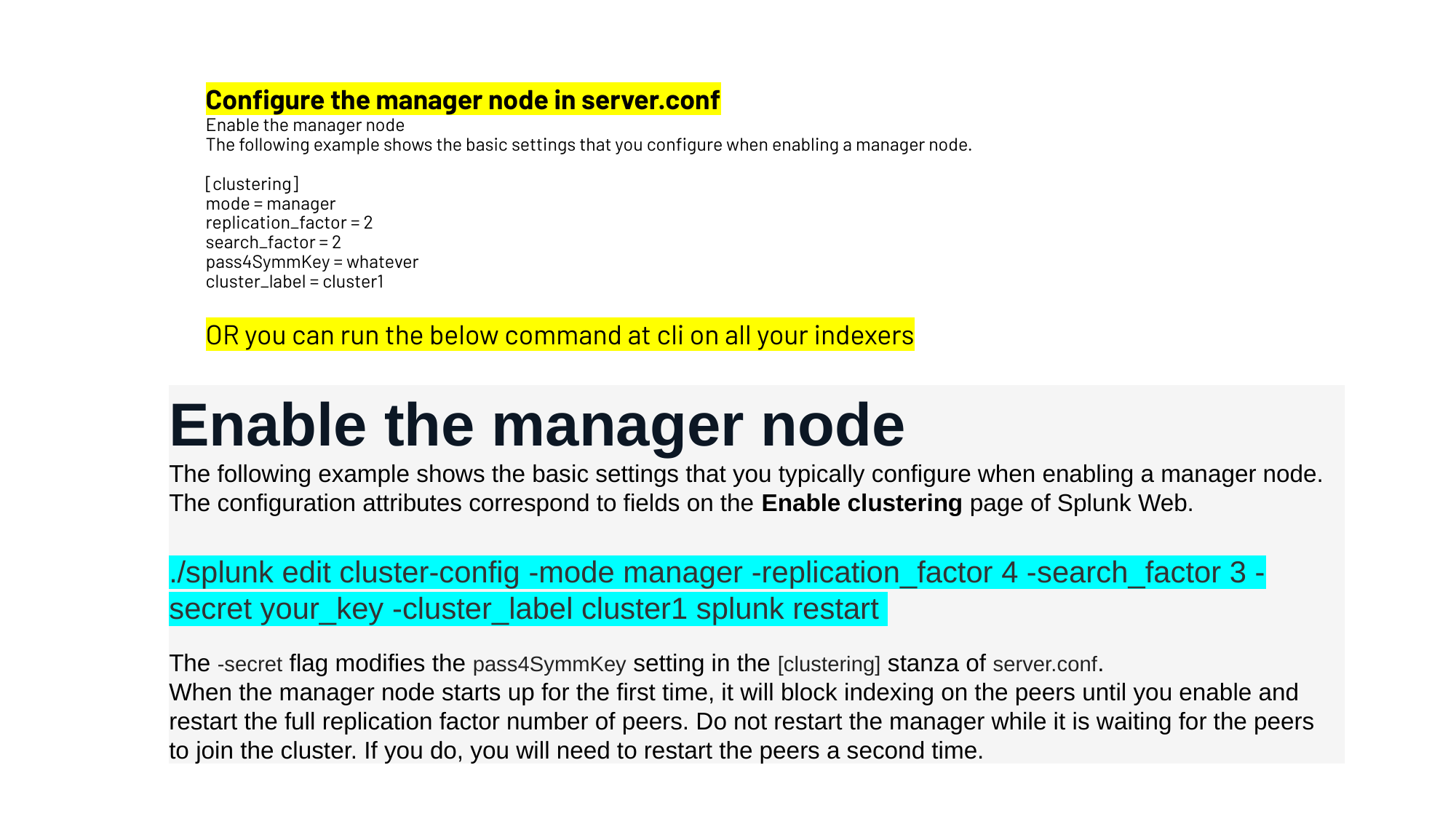

# Configure the manager node in server.conf Enable the manager node The following example shows the basic settings that you configure when enabling a manager node. [clustering] mode = manager replication_factor = 2 search_factor = 2 pass4SymmKey = whatever cluster_label = cluster1 OR you can run the below command at cli on all your indexers
Enable the manager node
The following example shows the basic settings that you typically configure when enabling a manager node. The configuration attributes correspond to fields on the Enable clustering page of Splunk Web.

./splunk edit cluster-config -mode manager -replication_factor 4 -search_factor 3 -secret your_key -cluster_label cluster1 splunk restart

The -secret flag modifies the pass4SymmKey setting in the [clustering] stanza of server.conf.
When the manager node starts up for the first time, it will block indexing on the peers until you enable and restart the full replication factor number of peers. Do not restart the manager while it is waiting for the peers to join the cluster. If you do, you will need to restart the peers a second time.